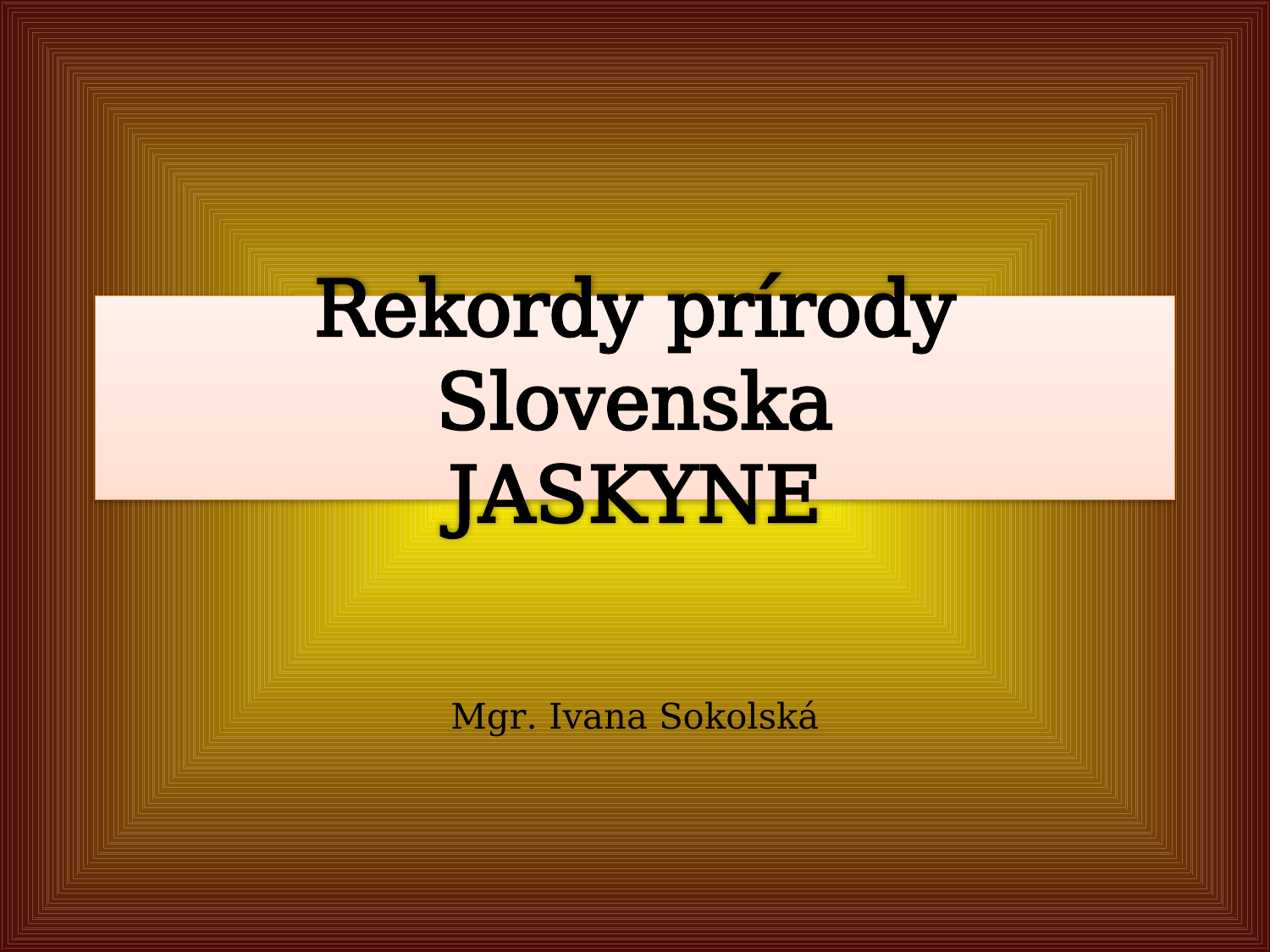

# Rekordy prírody Slovenska JASKYNE

Mgr. Ivana Sokolská